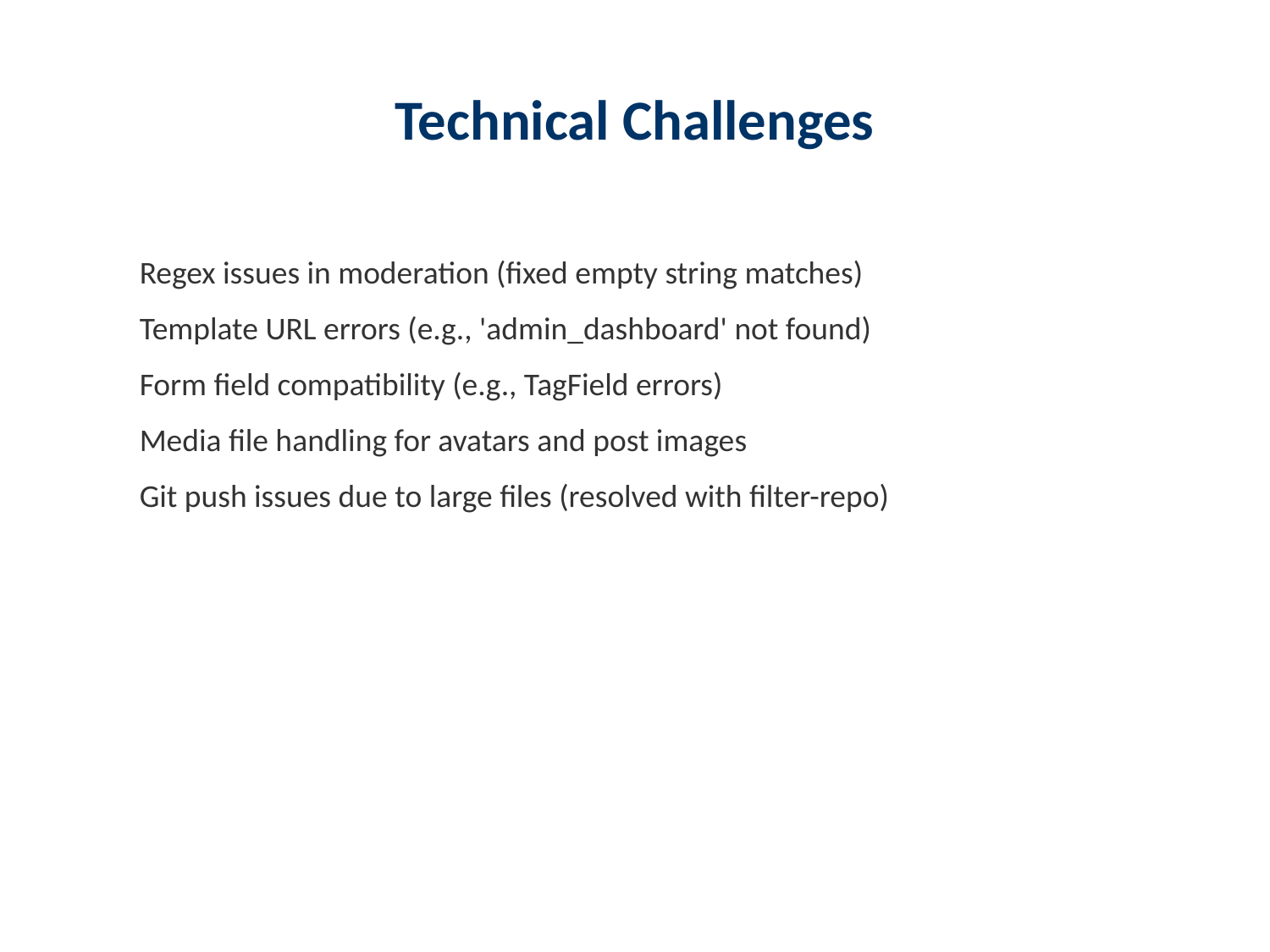

# Technical Challenges

Regex issues in moderation (fixed empty string matches)
Template URL errors (e.g., 'admin_dashboard' not found)
Form field compatibility (e.g., TagField errors)
Media file handling for avatars and post images
Git push issues due to large files (resolved with filter-repo)